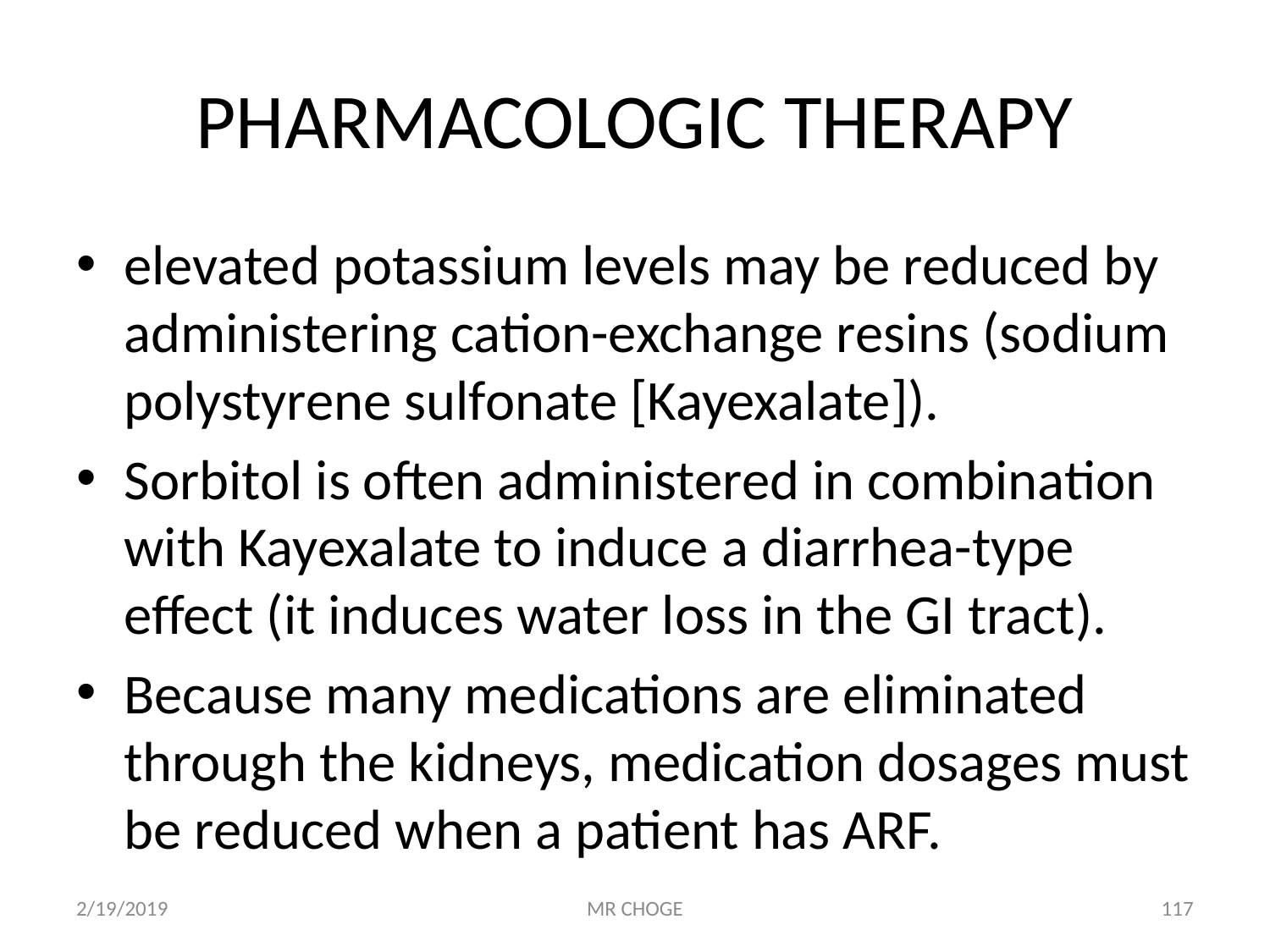

# PHARMACOLOGIC THERAPY
elevated potassium levels may be reduced by administering cation-exchange resins (sodium polystyrene sulfonate [Kayexalate]).
Sorbitol is often administered in combination with Kayexalate to induce a diarrhea-type effect (it induces water loss in the GI tract).
Because many medications are eliminated through the kidneys, medication dosages must be reduced when a patient has ARF.
2/19/2019
MR CHOGE
117